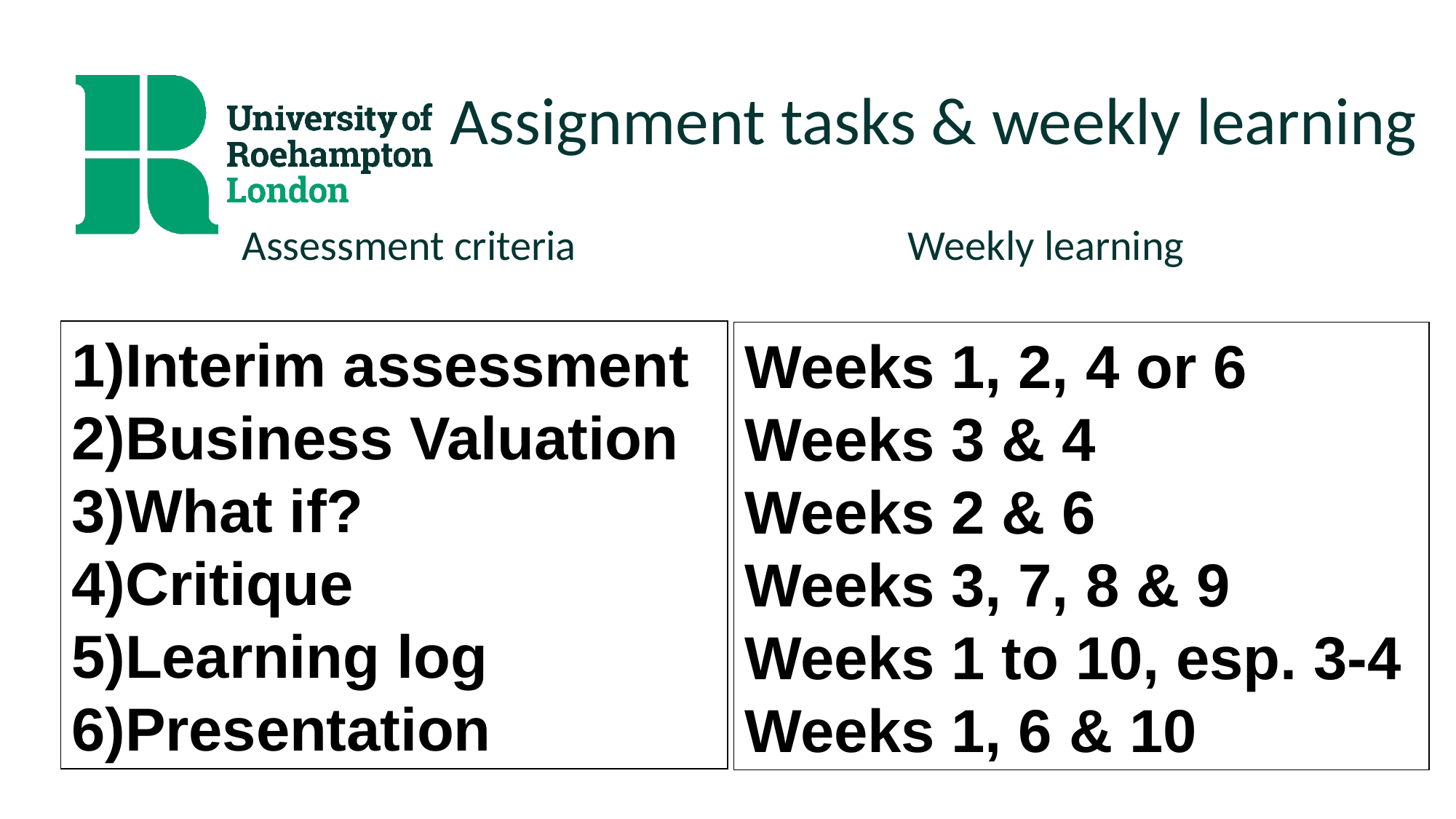

# Assignment tasks & weekly learning
Assessment criteria
Weekly learning
Interim assessment
Business Valuation
What if?
Critique
Learning log
Presentation
Weeks 1, 2, 4 or 6
Weeks 3 & 4
Weeks 2 & 6
Weeks 3, 7, 8 & 9
Weeks 1 to 10, esp. 3-4
Weeks 1, 6 & 10